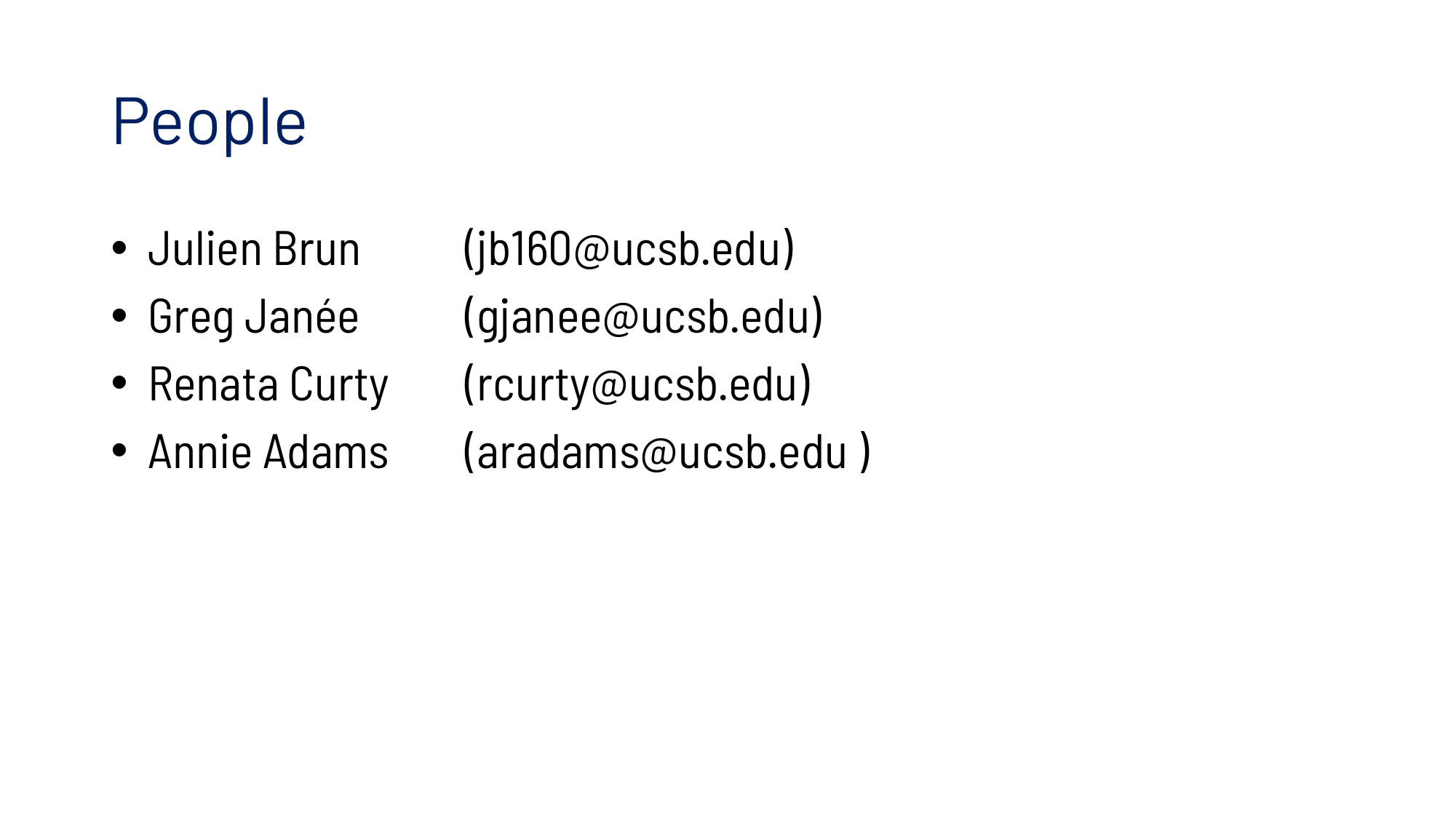

# People
 Julien Brun 	(jb160@ucsb.edu)
 Greg Janée 	(gjanee@ucsb.edu)
 Renata Curty	(rcurty@ucsb.edu)
 Annie Adams 	(aradams@ucsb.edu )